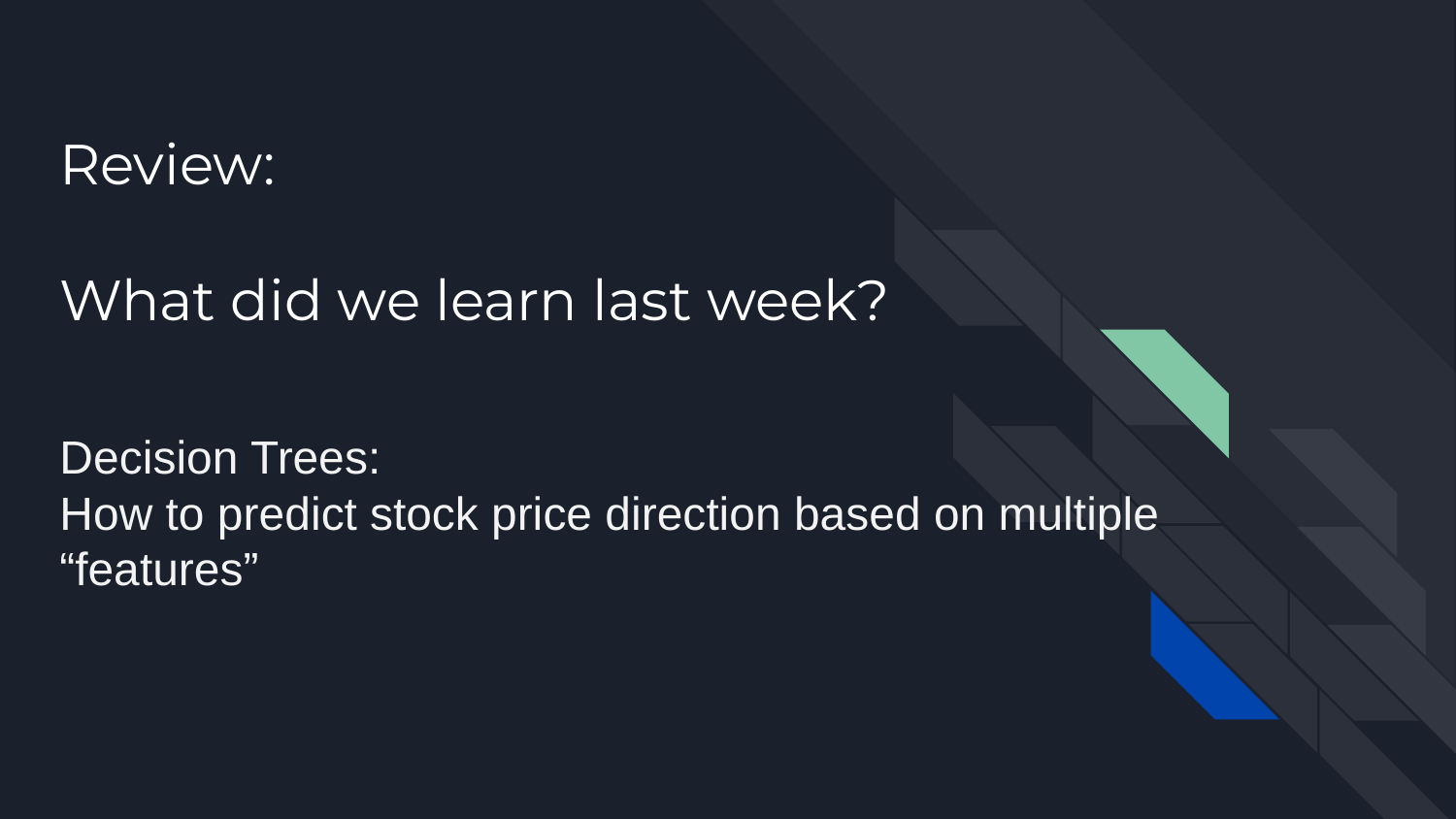

# Review:

What did we learn last week?

Decision Trees:
How to predict stock price direction based on multiple “features”